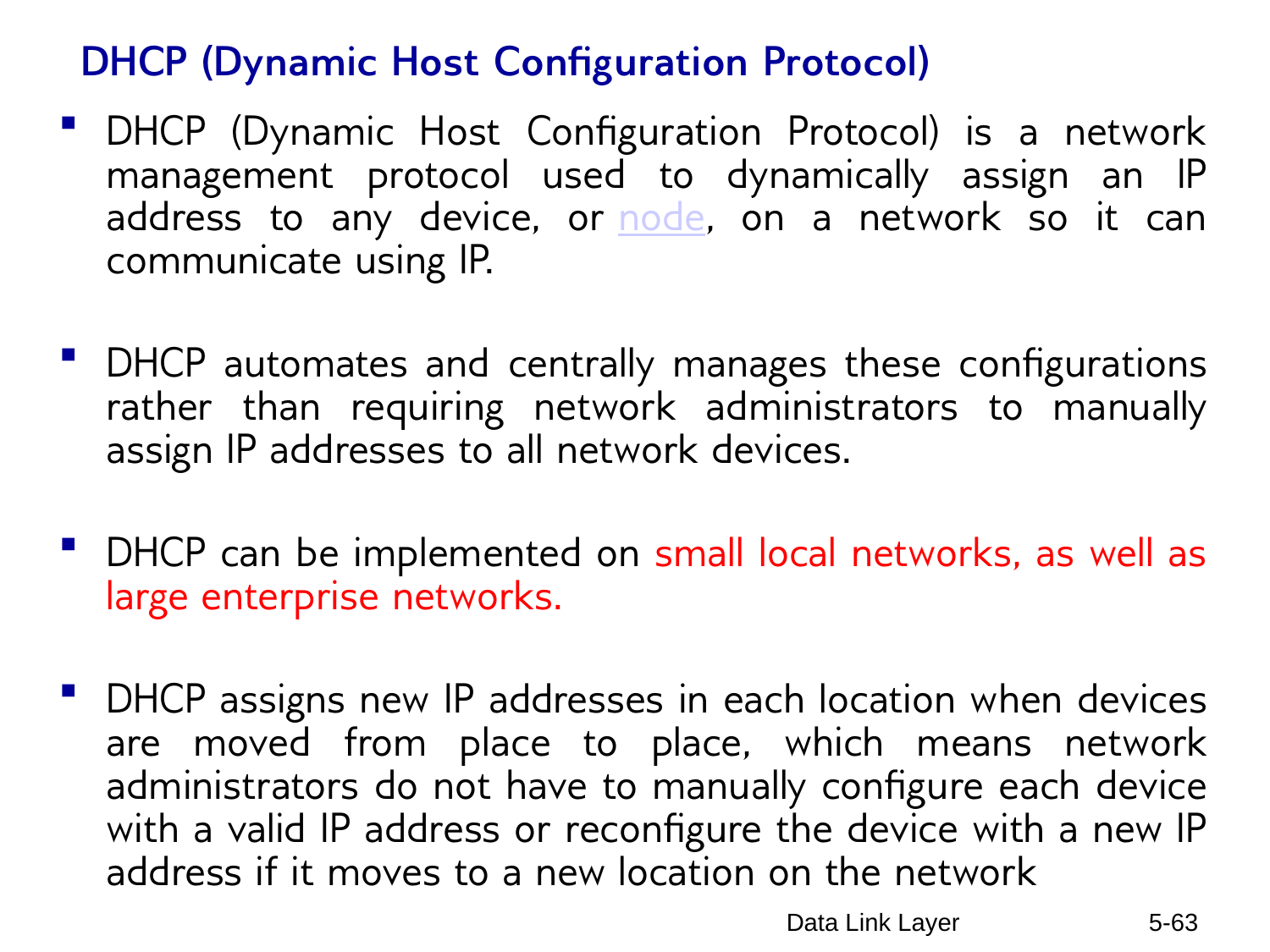

# DHCP (Dynamic Host Configuration Protocol)
DHCP (Dynamic Host Configuration Protocol) is a network management protocol used to dynamically assign an IP address to any device, or node, on a network so it can communicate using IP.

DHCP automates and centrally manages these configurations rather than requiring network administrators to manually assign IP addresses to all network devices.

DHCP can be implemented on small local networks, as well as large enterprise networks.

DHCP assigns new IP addresses in each location when devices are moved from place to place, which means network administrators do not have to manually configure each device with a valid IP address or reconfigure the device with a new IP address if it moves to a new location on the network
Data Link Layer
5-63